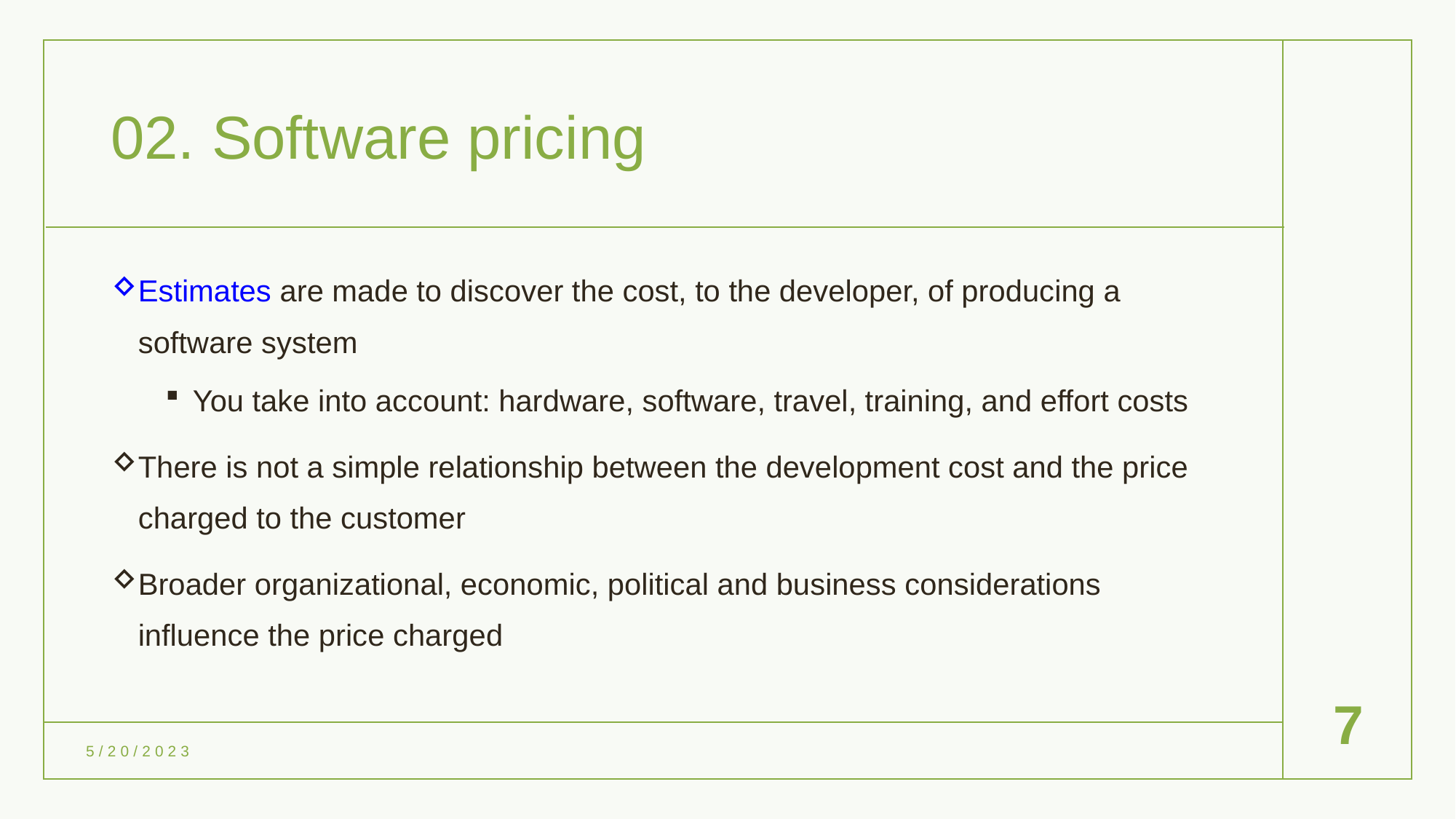

# 02. Software pricing
Estimates are made to discover the cost, to the developer, of producing a software system
You take into account: hardware, software, travel, training, and effort costs
There is not a simple relationship between the development cost and the price charged to the customer
Broader organizational, economic, political and business considerations influence the price charged

7
5/20/2023